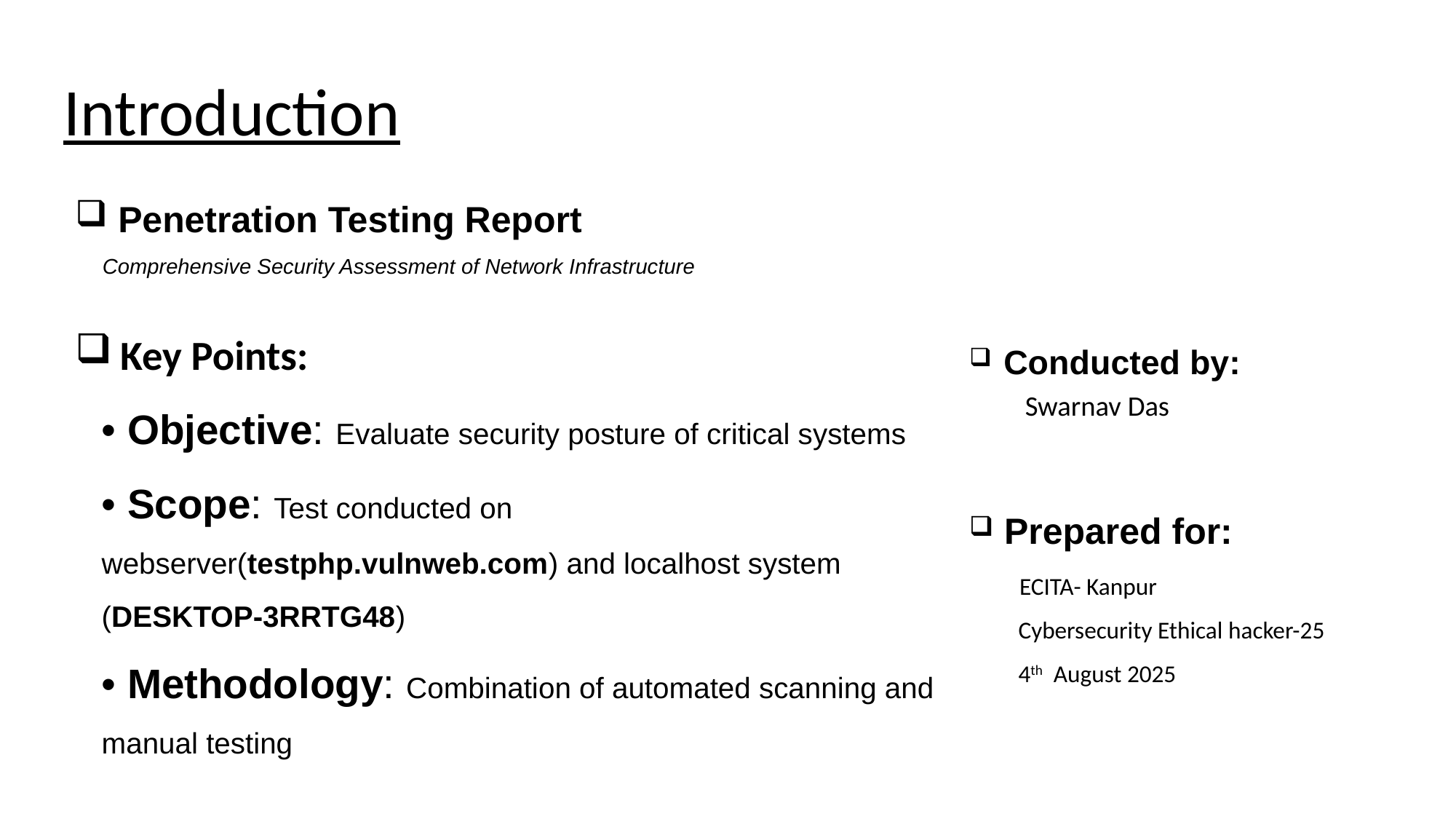

# Introduction

 Penetration Testing Report
Comprehensive Security Assessment of Network Infrastructure
 Key Points:
• Objective: Evaluate security posture of critical systems
• Scope: Test conducted on webserver(testphp.vulnweb.com) and localhost system (DESKTOP-3RRTG48)
• Methodology: Combination of automated scanning and manual testing
 Conducted by:
    Swarnav Das
 Prepared for:
   ECITA- Kanpur
    Cybersecurity Ethical hacker-25
    4th  August 2025